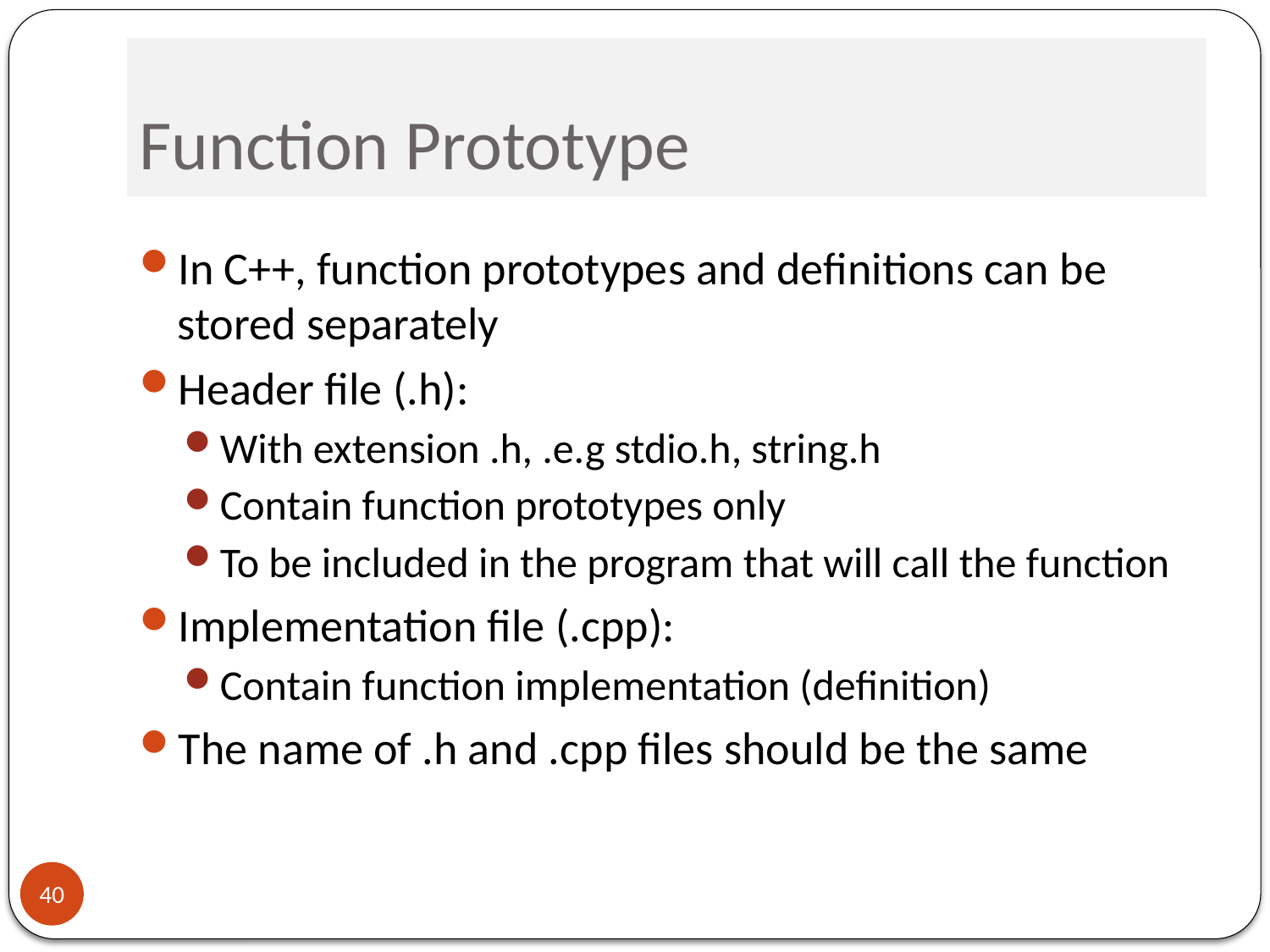

# Function Prototype
In C++, function prototypes and definitions can be stored separately
Header file (.h):
With extension .h, .e.g stdio.h, string.h
Contain function prototypes only
To be included in the program that will call the function
Implementation file (.cpp):
Contain function implementation (definition)
The name of .h and .cpp files should be the same
40